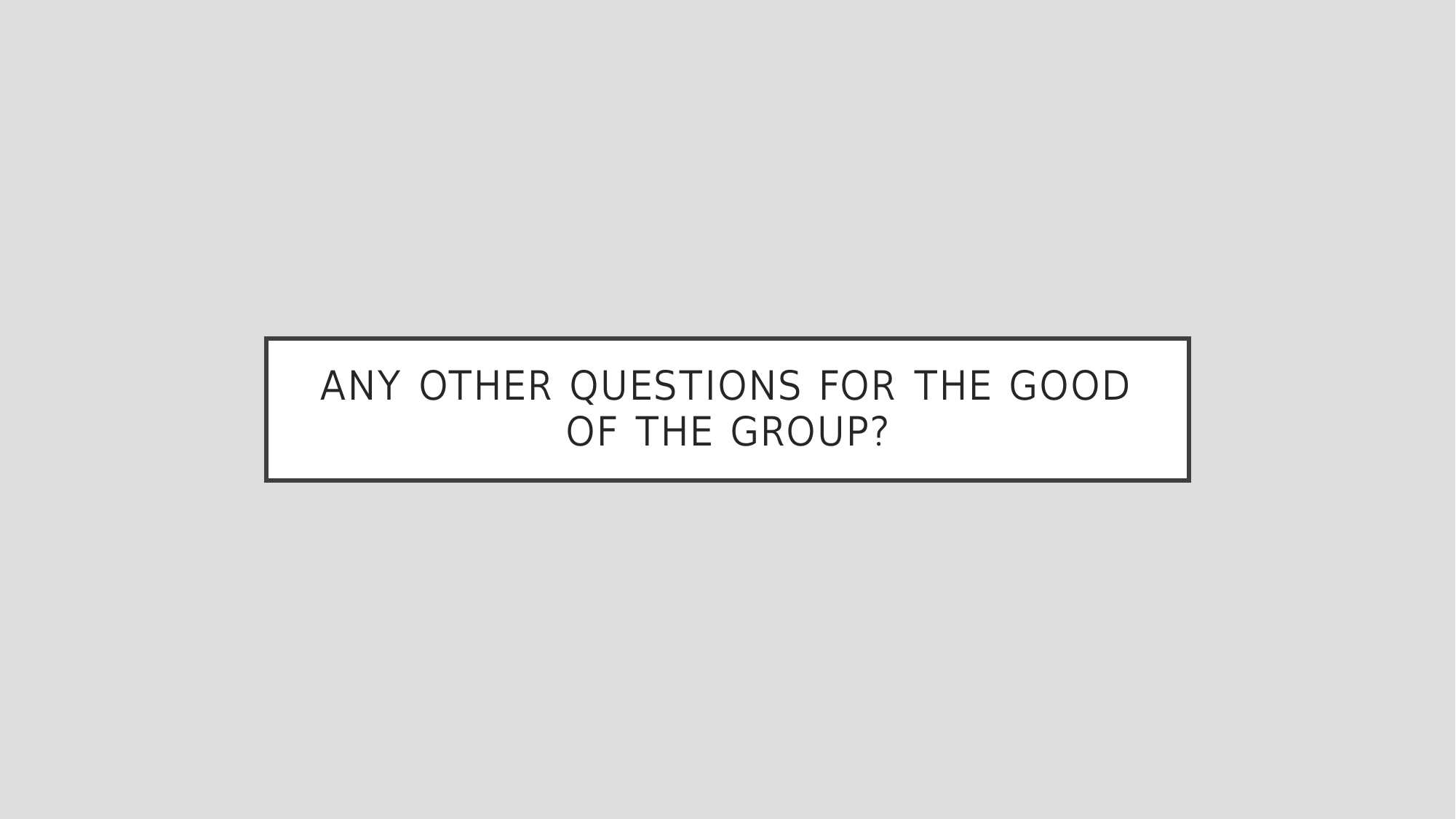

# Any Other Questions for the Good of the Group?